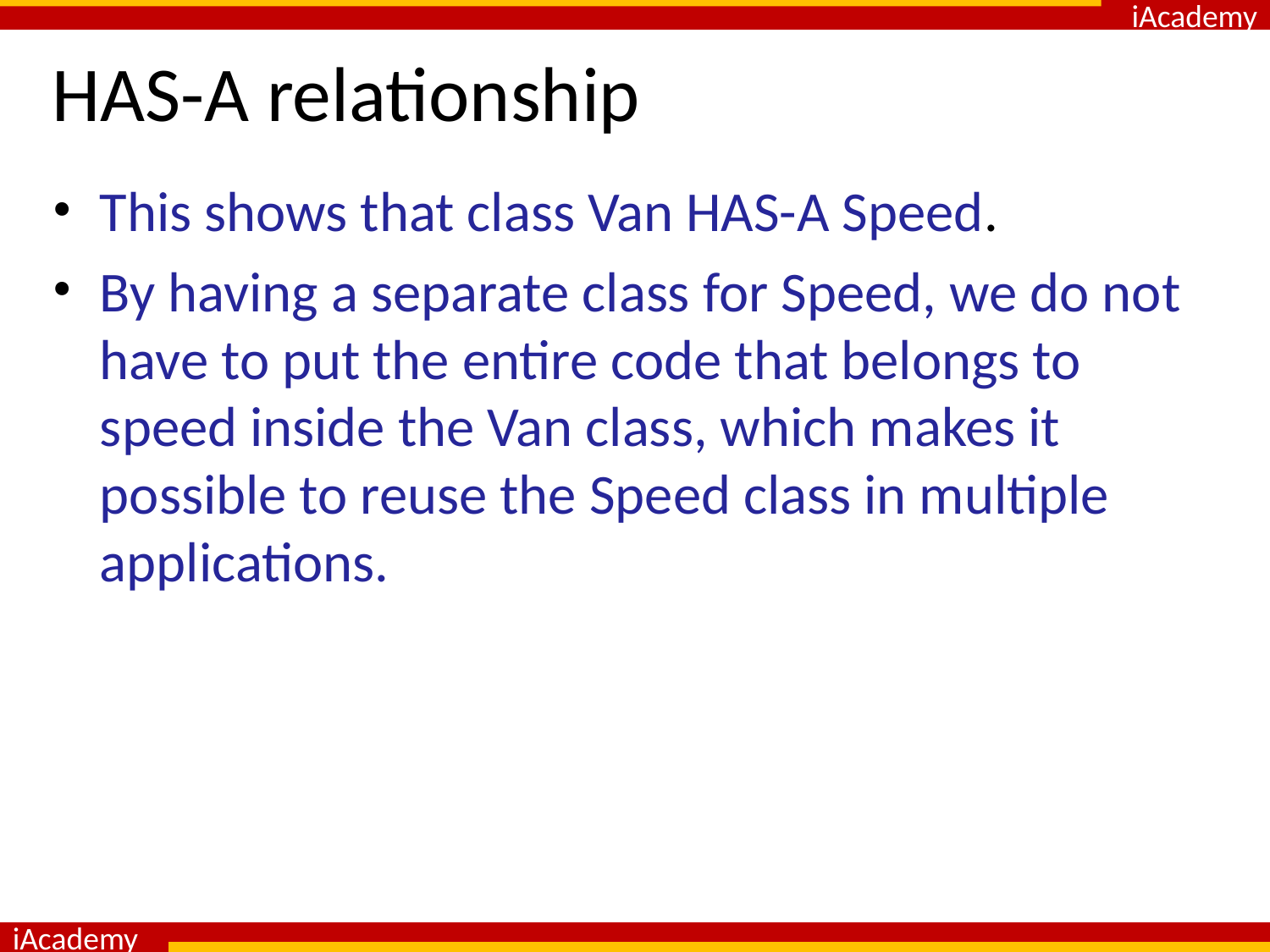

# HAS-A relationship
This shows that class Van HAS-A Speed.
By having a separate class for Speed, we do not have to put the entire code that belongs to speed inside the Van class, which makes it possible to reuse the Speed class in multiple applications.